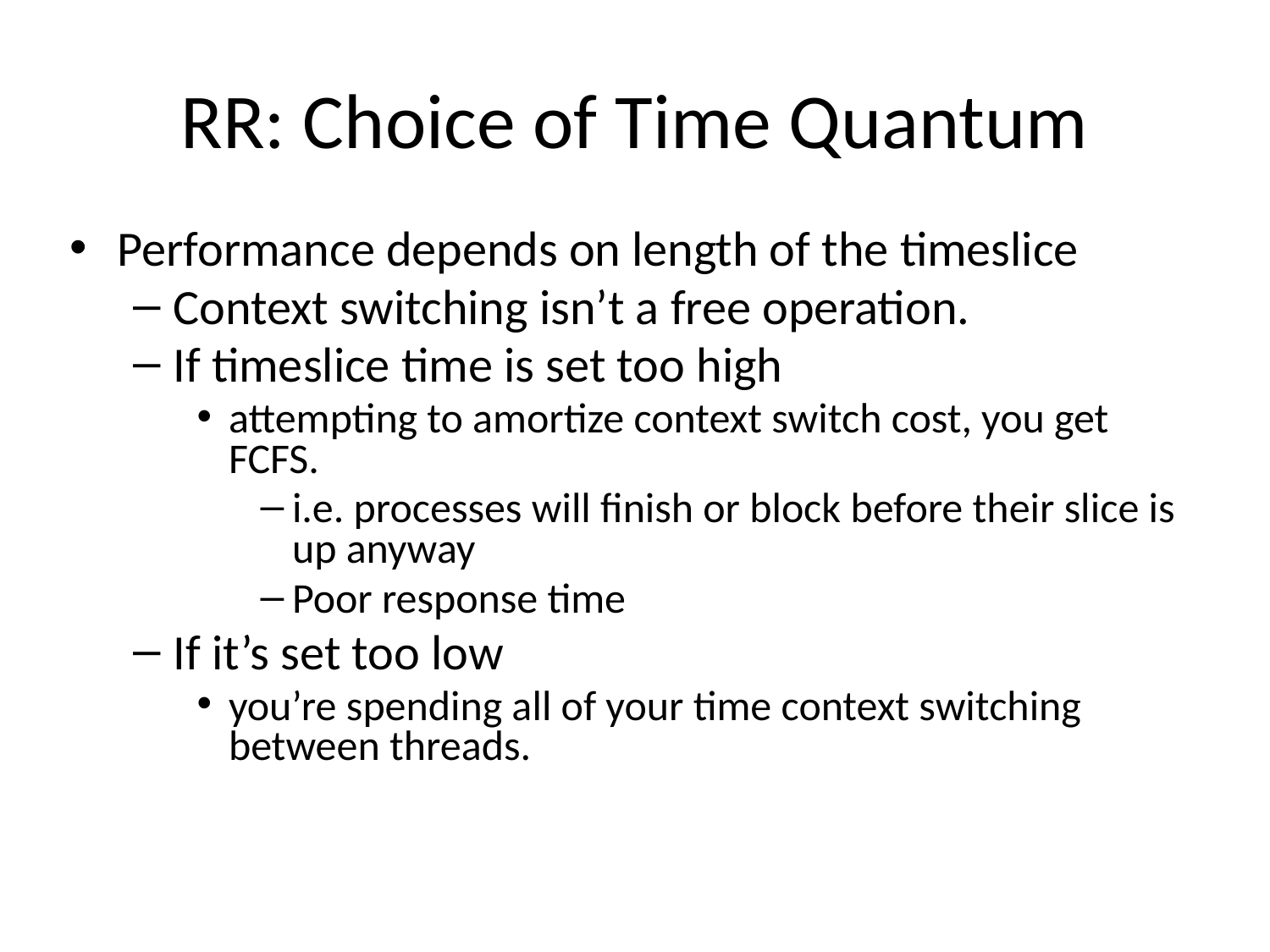

# RR: Choice of Time Quantum
Performance depends on length of the timeslice
Context switching isn’t a free operation.
If timeslice time is set too high
attempting to amortize context switch cost, you get FCFS.
i.e. processes will finish or block before their slice is up anyway
Poor response time
If it’s set too low
you’re spending all of your time context switching between threads.